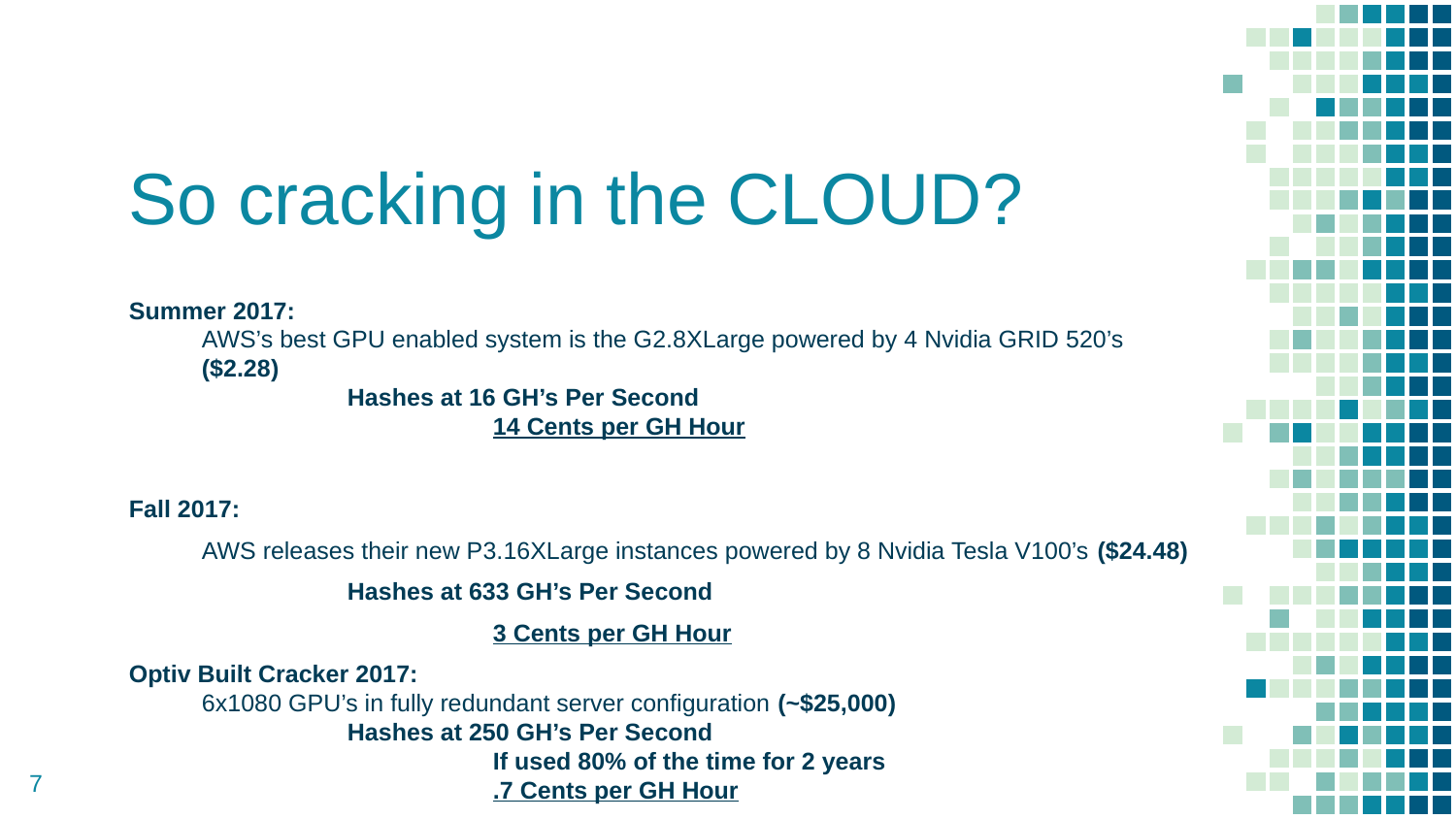

# So cracking in the CLOUD?
Summer 2017:
AWS’s best GPU enabled system is the G2.8XLarge powered by 4 Nvidia GRID 520’s ($2.28)
	Hashes at 16 GH’s Per Second
		14 Cents per GH Hour

Fall 2017:
AWS releases their new P3.16XLarge instances powered by 8 Nvidia Tesla V100’s ($24.48)
	Hashes at 633 GH’s Per Second
		3 Cents per GH Hour
Optiv Built Cracker 2017:
6x1080 GPU’s in fully redundant server configuration (~$25,000)
	Hashes at 250 GH’s Per Second
		If used 80% of the time for 2 years
		.7 Cents per GH Hour
7